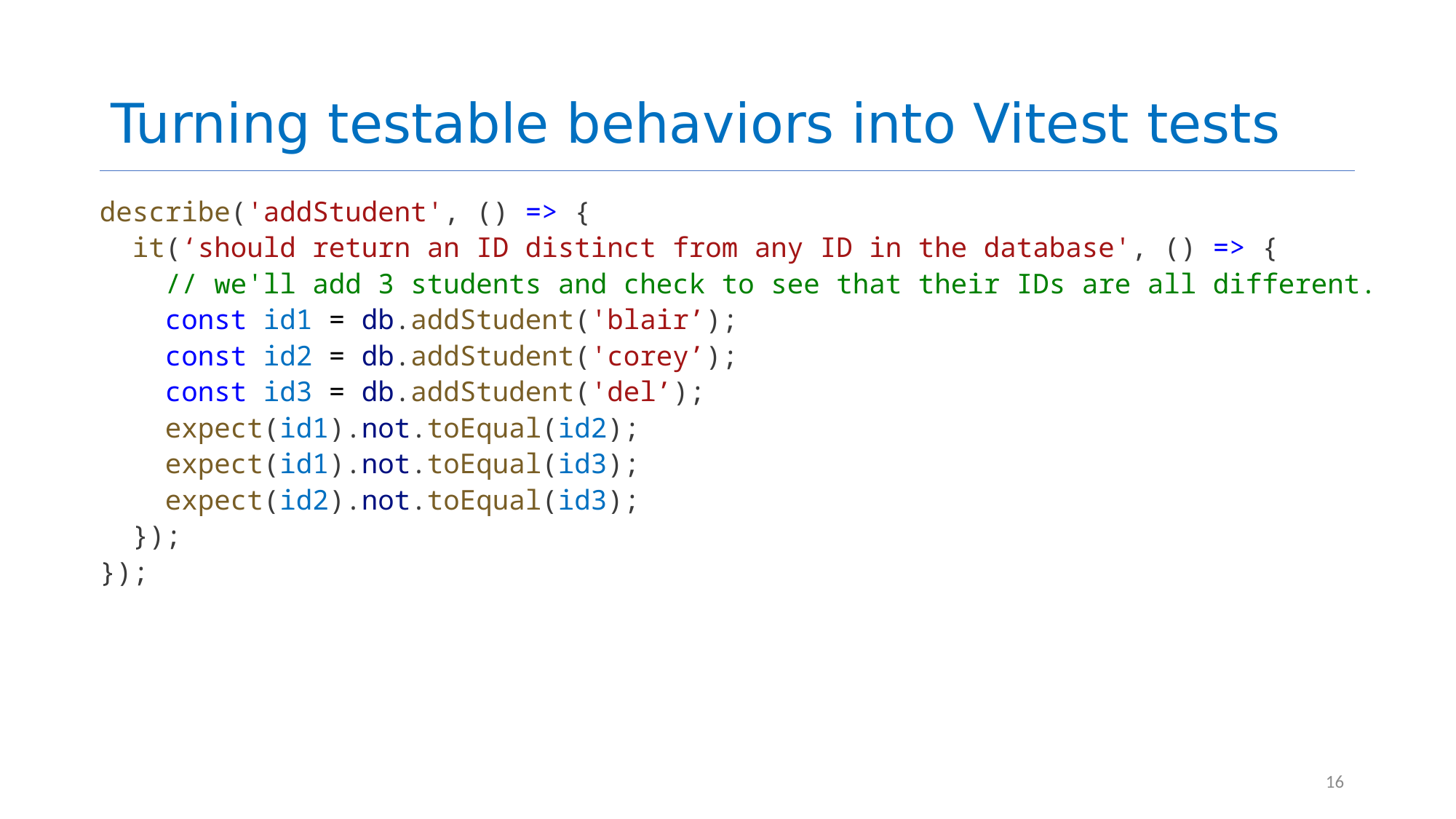

# Turning testable behaviors into Vitest tests
describe('addStudent', () => {
  it(‘should return an ID distinct from any ID in the database', () => {
    // we'll add 3 students and check to see that their IDs are all different.
    const id1 = db.addStudent('blair’);
    const id2 = db.addStudent('corey’);
    const id3 = db.addStudent('del’);
    expect(id1).not.toEqual(id2);
    expect(id1).not.toEqual(id3);
    expect(id2).not.toEqual(id3);
  });
});
16